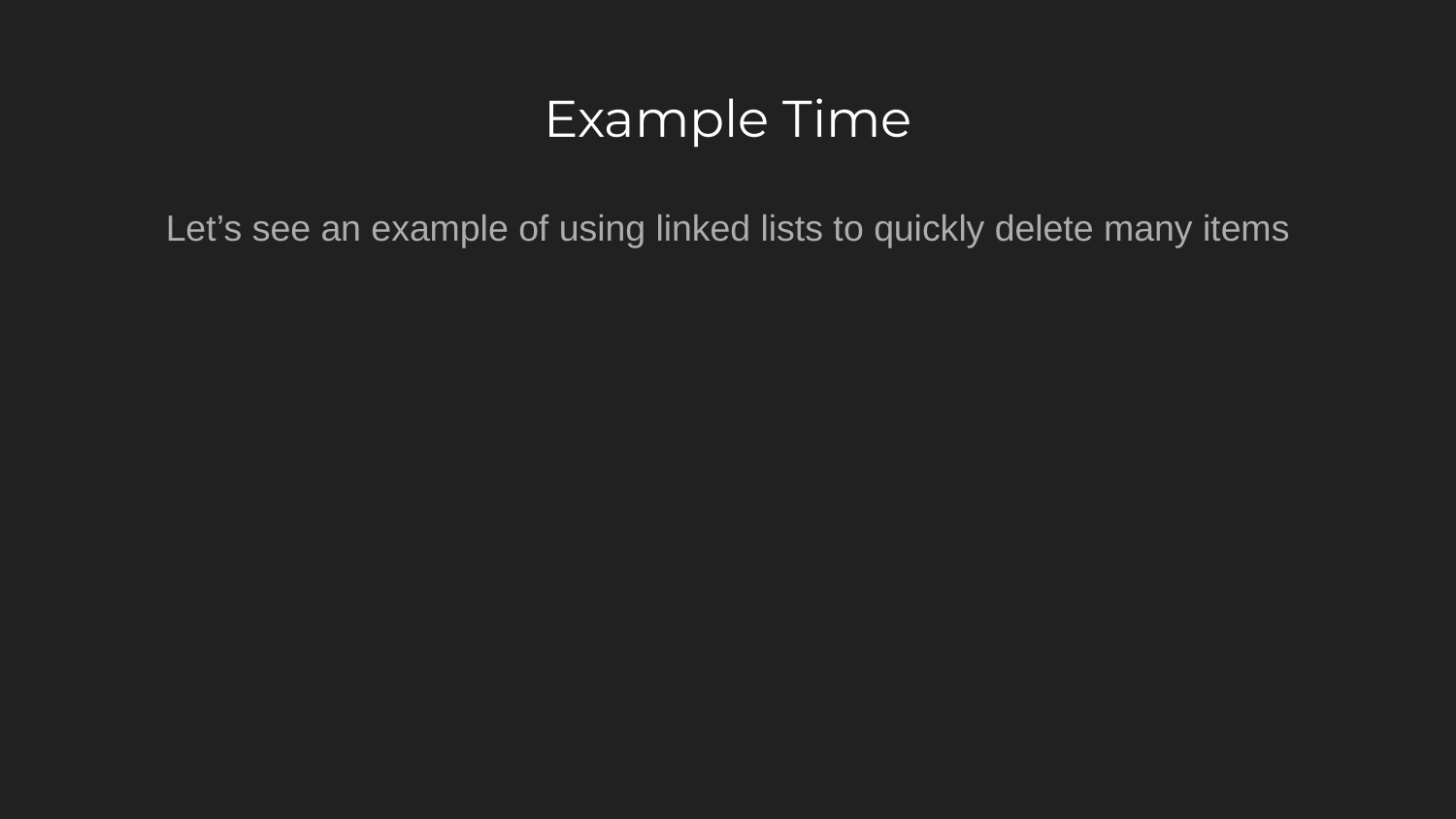

# Example Time
Let’s see an example of using linked lists to quickly delete many items